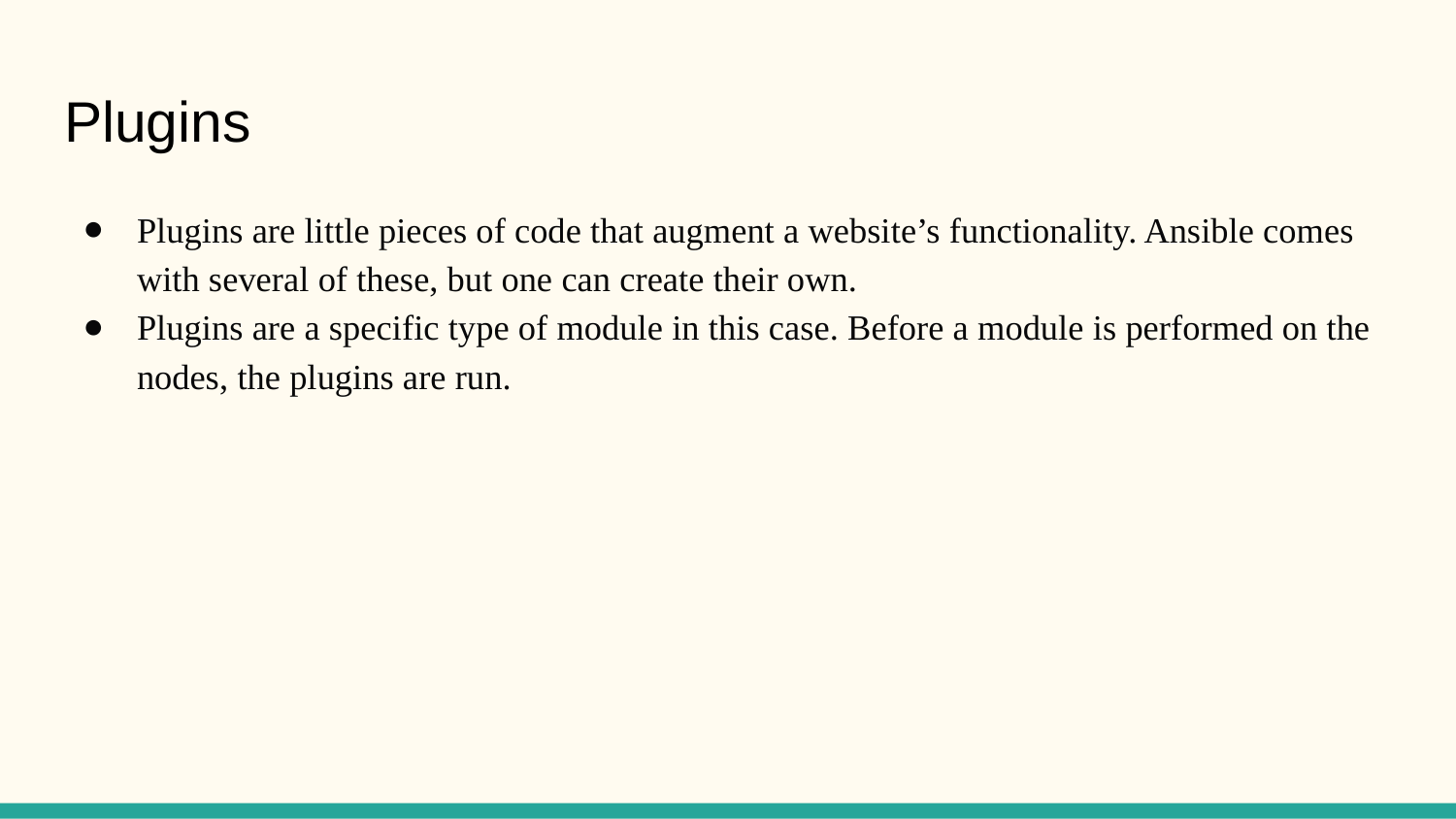

# Plugins
Plugins are little pieces of code that augment a website’s functionality. Ansible comes with several of these, but one can create their own.
Plugins are a specific type of module in this case. Before a module is performed on the nodes, the plugins are run.